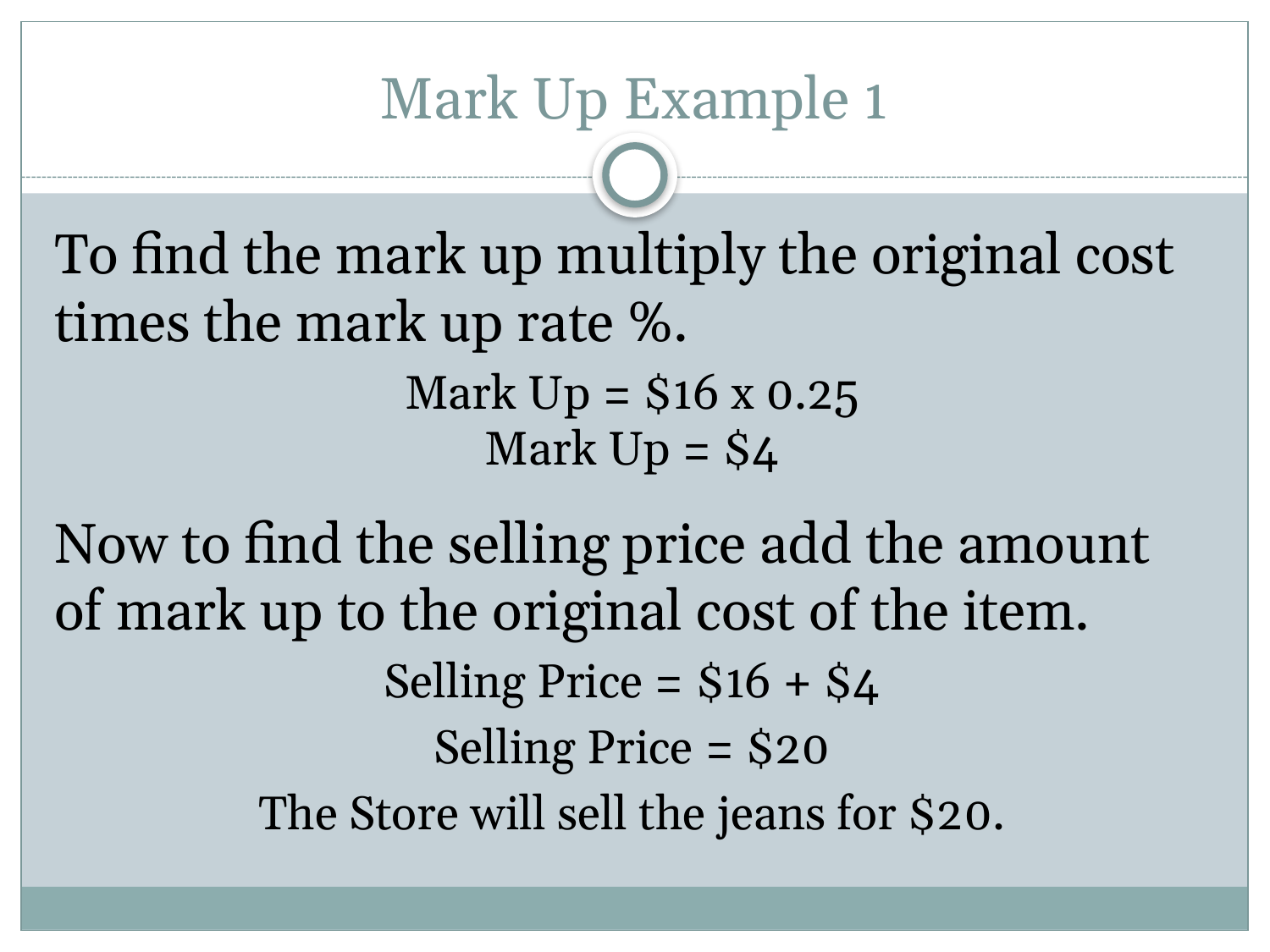

# Mark Up Example 1
To find the mark up multiply the original cost times the mark up rate %.
Mark Up = $16 x 0.25
Mark Up = $4
Now to find the selling price add the amount of mark up to the original cost of the item.
Selling Price = $16 + $4
Selling Price = $20
The Store will sell the jeans for $20.